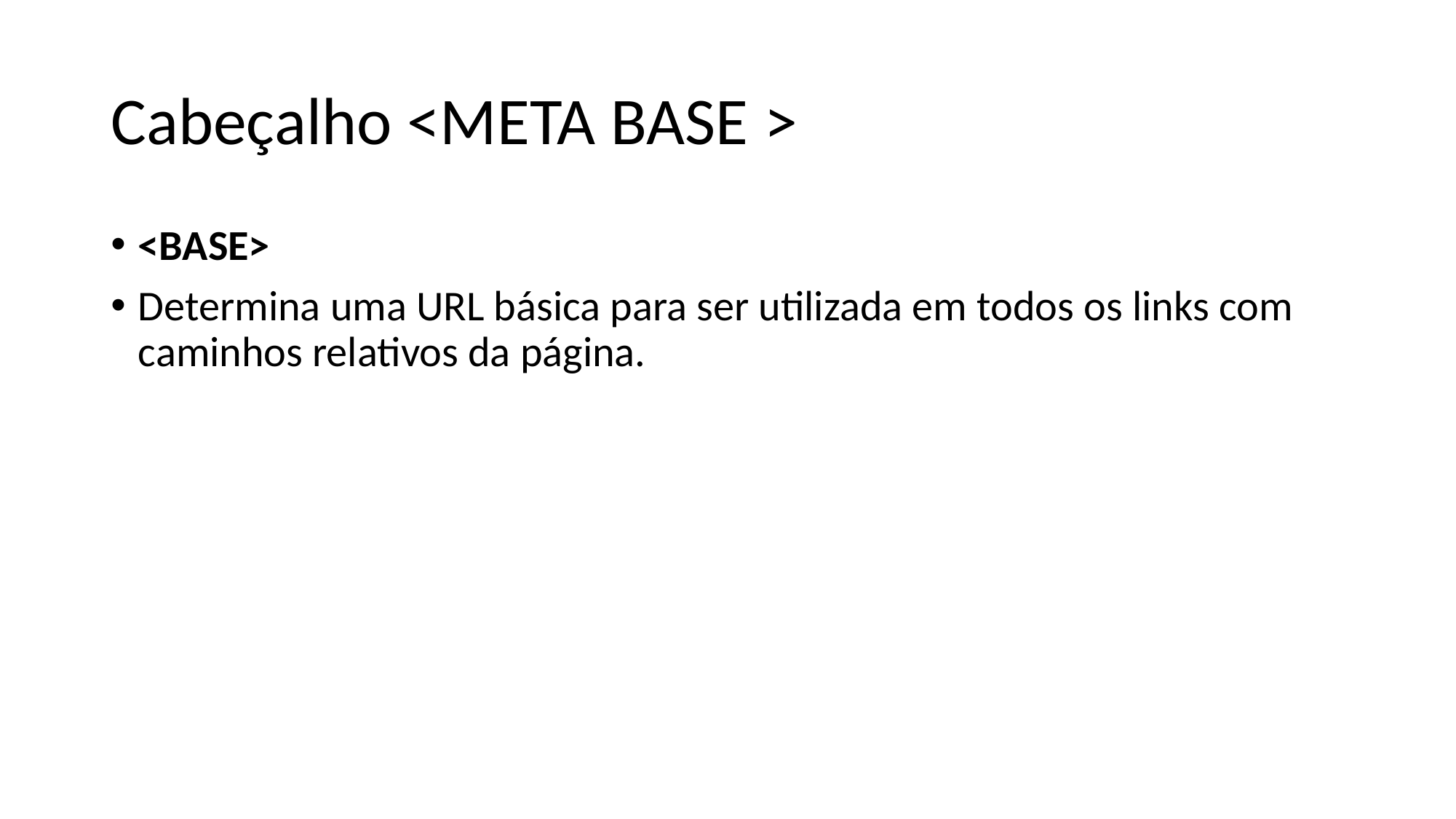

# Cabeçalho <META BASE >
<BASE>
Determina uma URL básica para ser utilizada em todos os links com caminhos relativos da página.